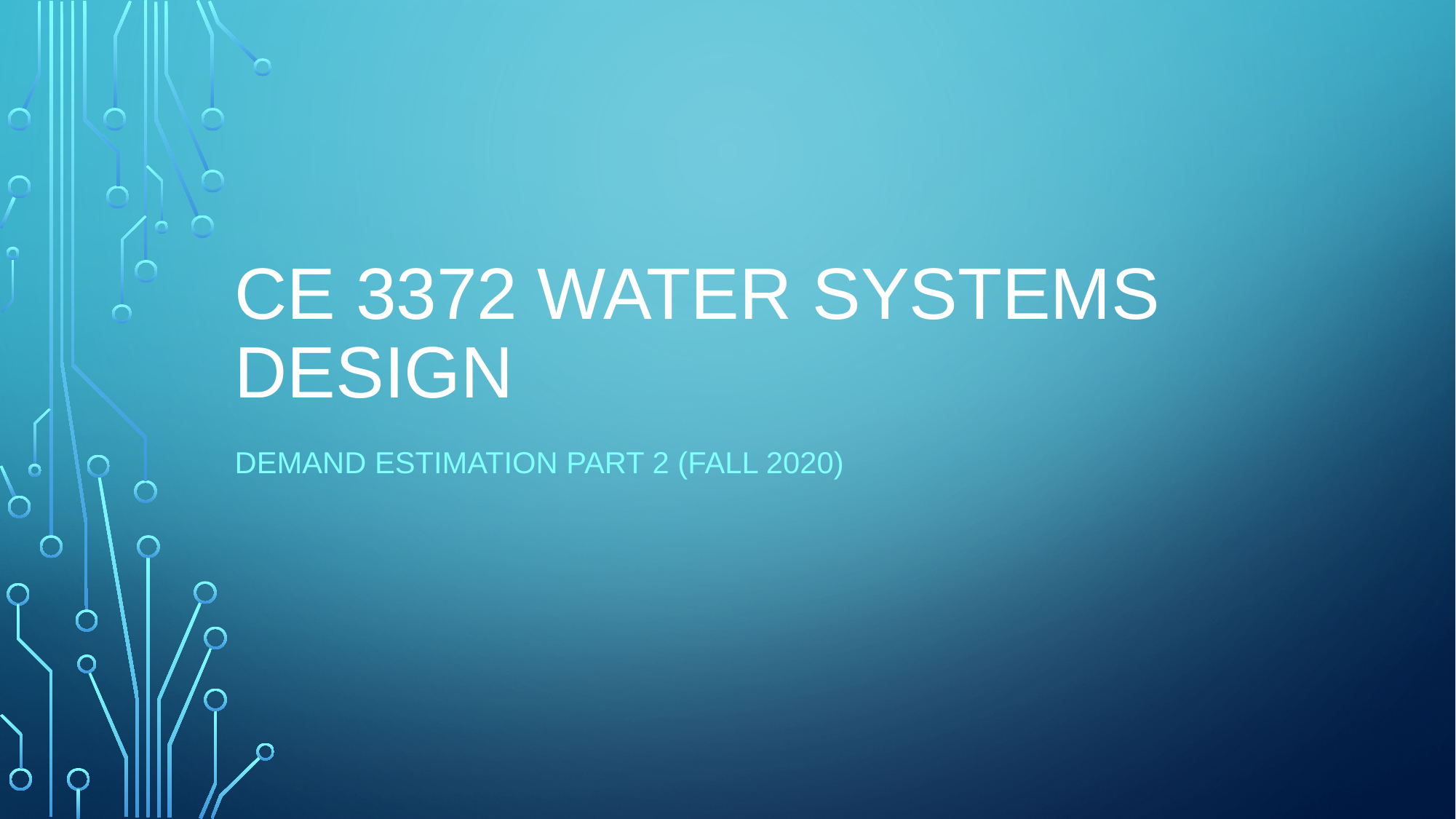

# CE 3372 water systems design
DEMAND ESTIMATION Part 2 (fall 2020)